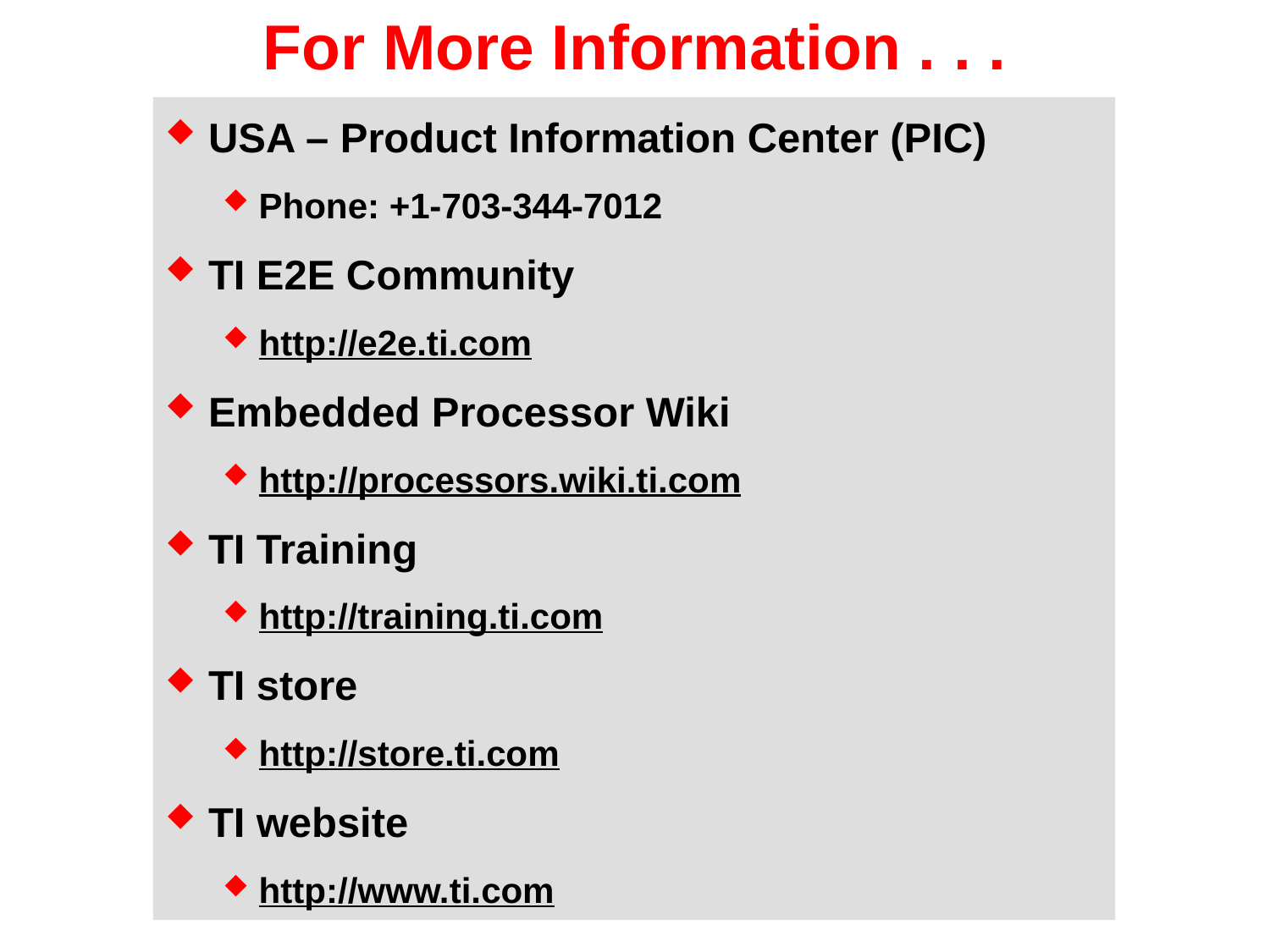

# For More Information . . .
USA – Product Information Center (PIC)
Phone: +1-703-344-7012
TI E2E Community
http://e2e.ti.com
Embedded Processor Wiki
http://processors.wiki.ti.com
TI Training
http://training.ti.com
TI store
http://store.ti.com
TI website
http://www.ti.com